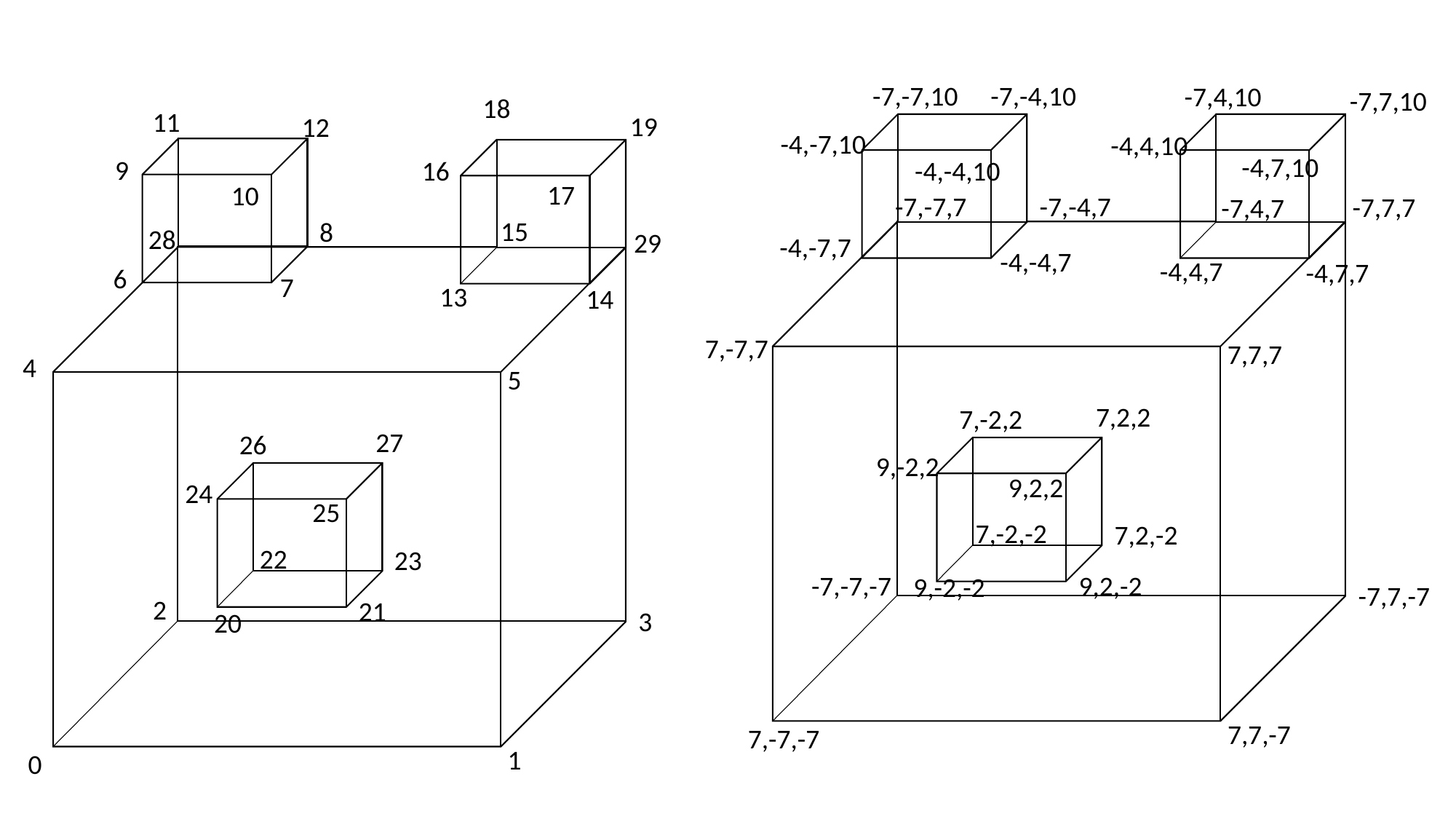

-7,-7,10
-7,-4,10
-7,4,10
-7,7,10
18
11
19
12

-4,-7,10
-4,4,10

-4,7,10
9
-4,-4,10
16
17
10
-7,-4,7
-7,-7,7
-7,7,7
-7,4,7
15
8
28
29

-4,-7,7
-4,-4,7

-4,4,7
-4,7,7
6
7
13
14
7,-7,7
7,7,7
4
5
7,2,2
7,-2,2
27
26

9,-2,2

9,2,2
24
25
7,-2,-2
7,2,-2
22
23
-7,-7,-7
9,2,-2
9,-2,-2
-7,7,-7
2
21
3
20
7,7,-7
7,-7,-7
1
0